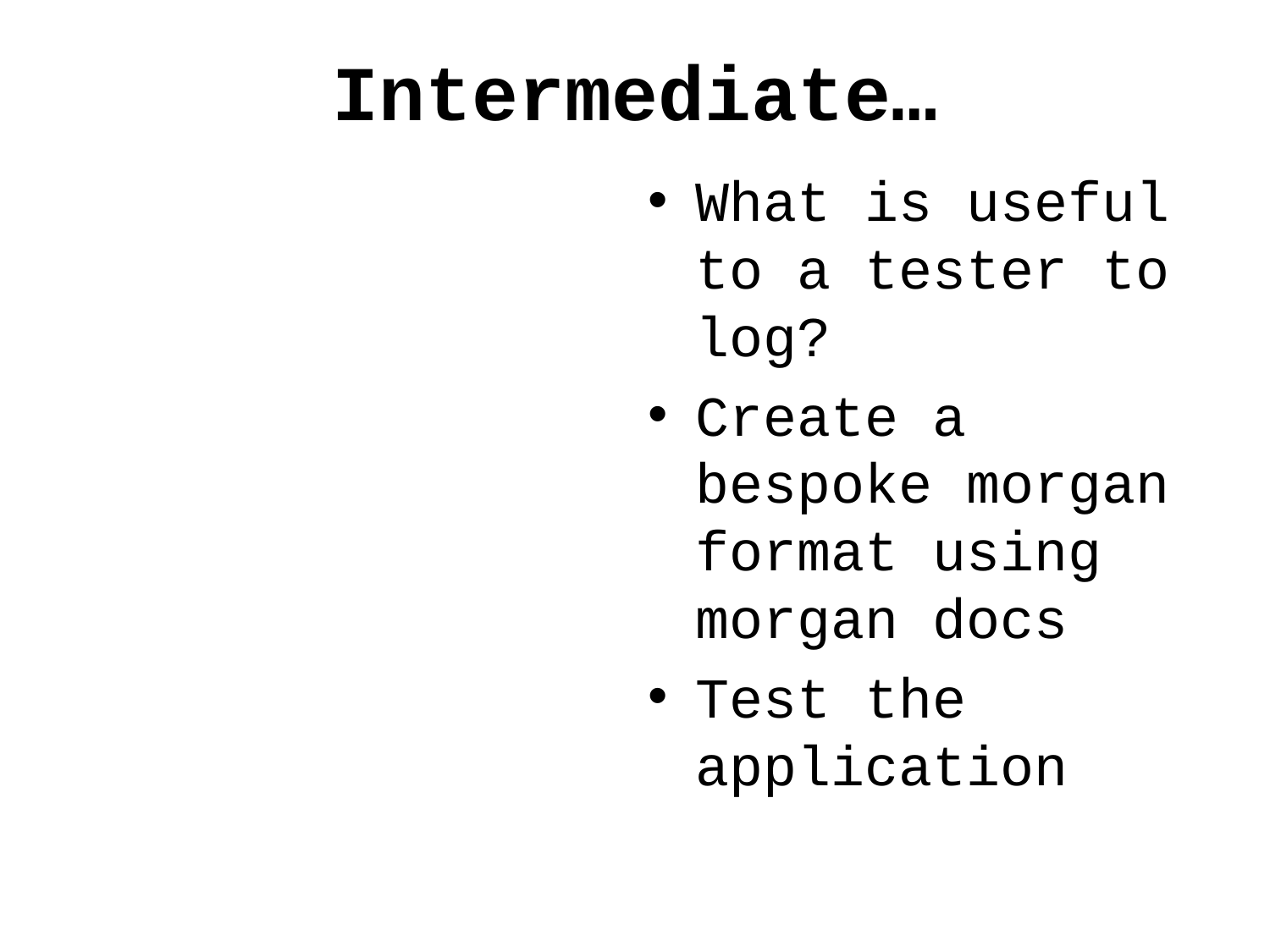

# Intermediate…
What is useful to a tester to log?
Create a bespoke morgan format using morgan docs
Test the application